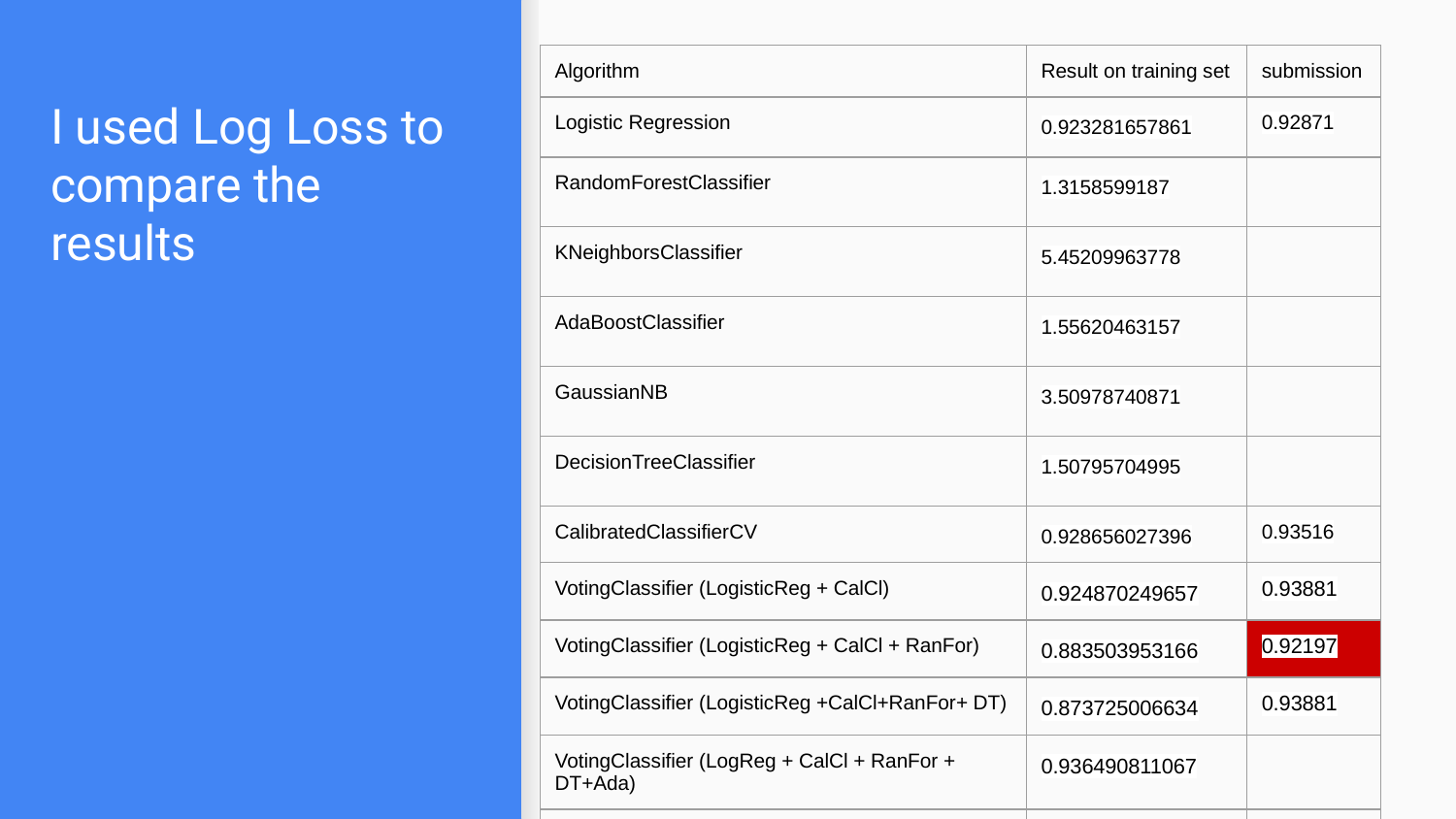

| Algorithm | Result on training set | submission |
| --- | --- | --- |
| Logistic Regression | 0.923281657861 | 0.92871 |
| RandomForestClassifier | 1.3158599187 |  |
| KNeighborsClassifier | 5.45209963778 |  |
| AdaBoostClassifier | 1.55620463157 |  |
| GaussianNB | 3.50978740871 |  |
| DecisionTreeClassifier | 1.50795704995 |  |
| CalibratedClassifierCV | 0.928656027396 | 0.93516 |
| VotingClassifier (LogisticReg + CalCl) | 0.924870249657 | 0.93881 |
| VotingClassifier (LogisticReg + CalCl + RanFor) | 0.883503953166 | 0.92197 |
| VotingClassifier (LogisticReg +CalCl+RanFor+ DT) | 0.873725006634 | 0.93881 |
| VotingClassifier (LogReg + CalCl + RanFor + DT+Ada) | 0.936490811067 |  |
| SVM | 0.926946428869 |  |
# I used Log Loss to compare the results